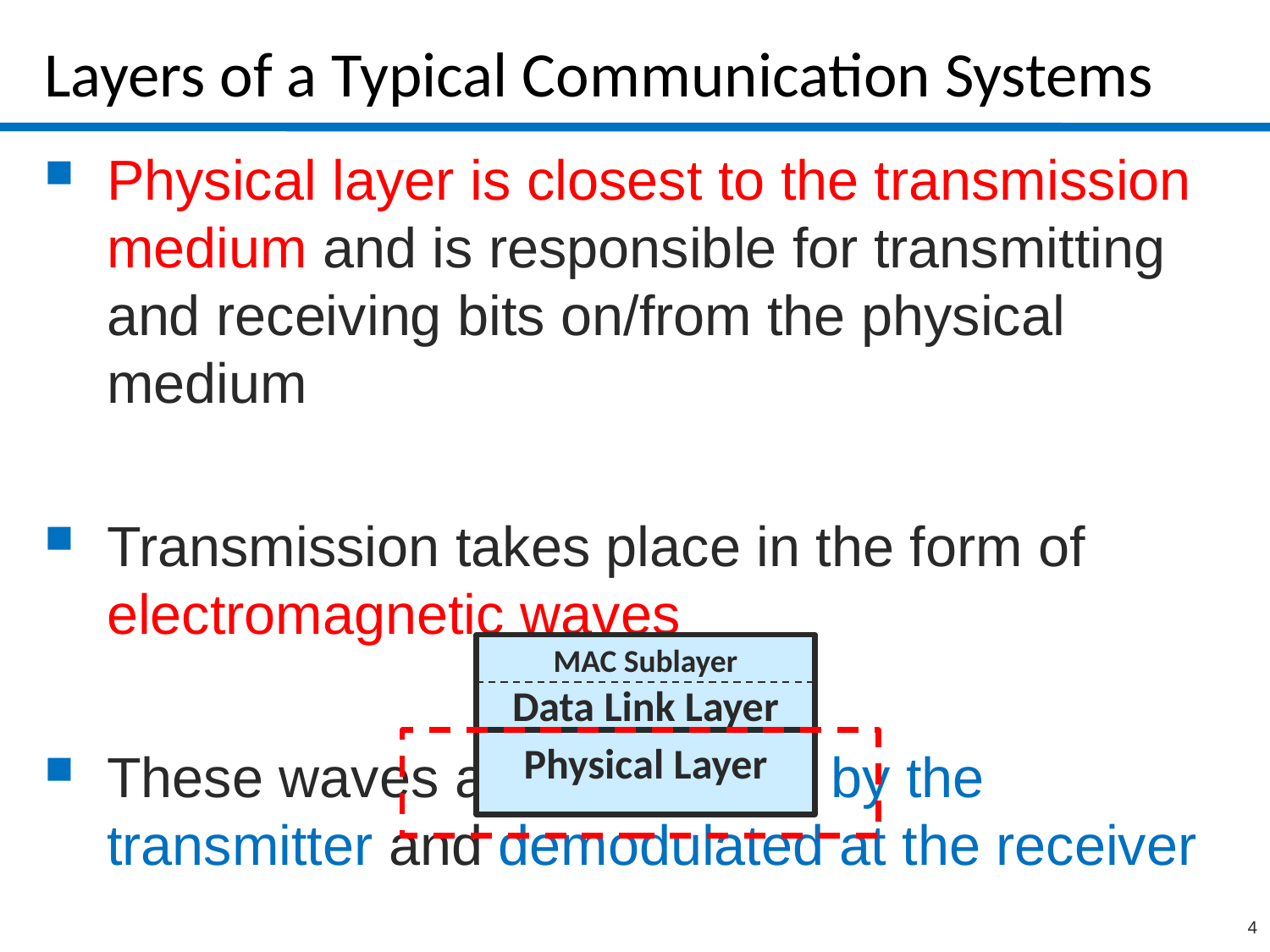

# Layers of a Typical Communication Systems
Physical layer is closest to the transmission medium and is responsible for transmitting and receiving bits on/from the physical medium

Transmission takes place in the form of electromagnetic waves

These waves are modulated by the transmitter and demodulated at the receiver
MAC Sublayer
Data Link Layer

Physical Layer
4